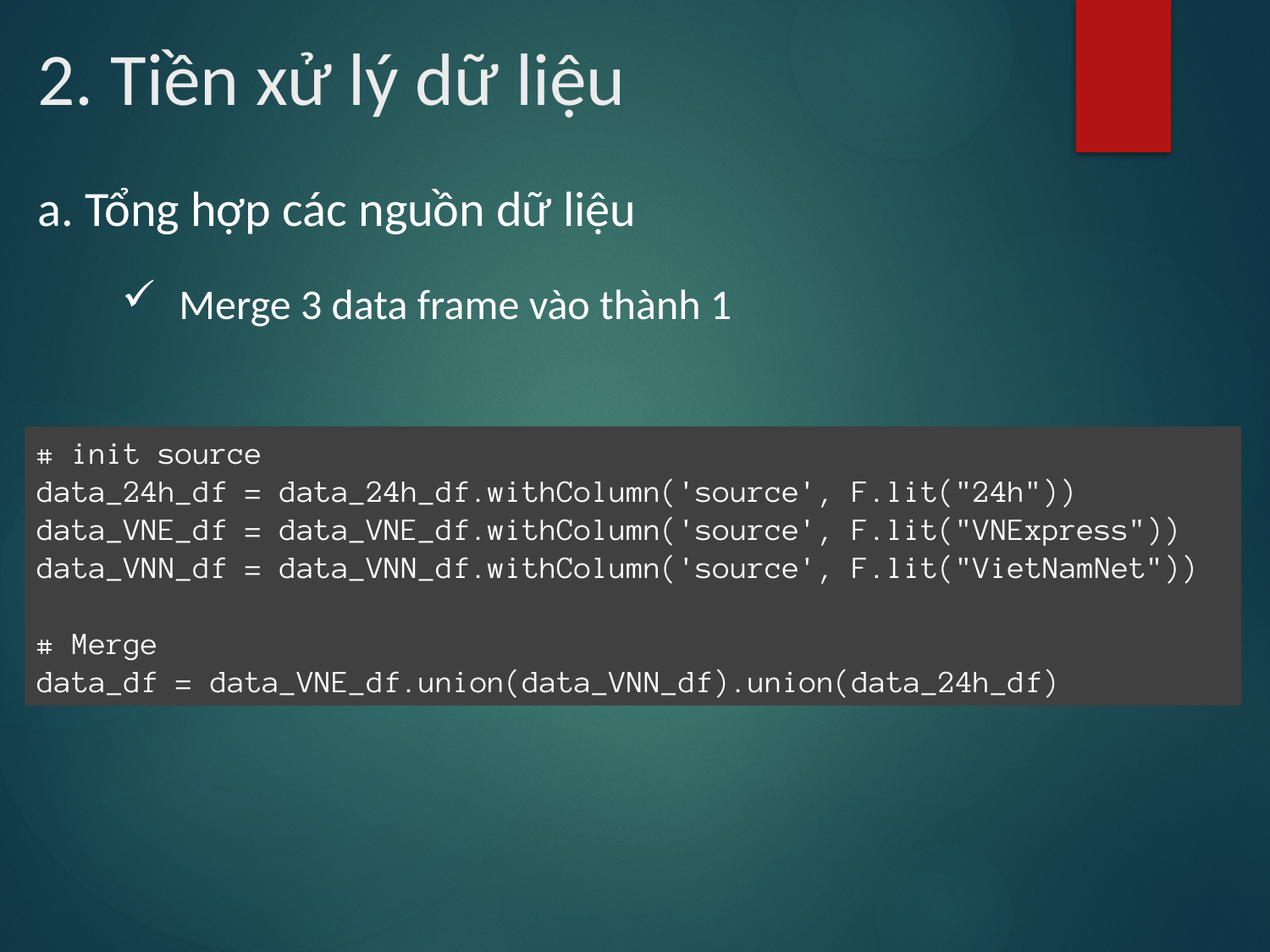

# 2. Tiền xử lý dữ liệu
a. Tổng hợp các nguồn dữ liệu
 Merge 3 data frame vào thành 1
# init source
data_24h_df = data_24h_df.withColumn('source', F.lit("24h"))
data_VNE_df = data_VNE_df.withColumn('source', F.lit("VNExpress"))
data_VNN_df = data_VNN_df.withColumn('source', F.lit("VietNamNet"))

# Merge
data_df = data_VNE_df.union(data_VNN_df).union(data_24h_df)